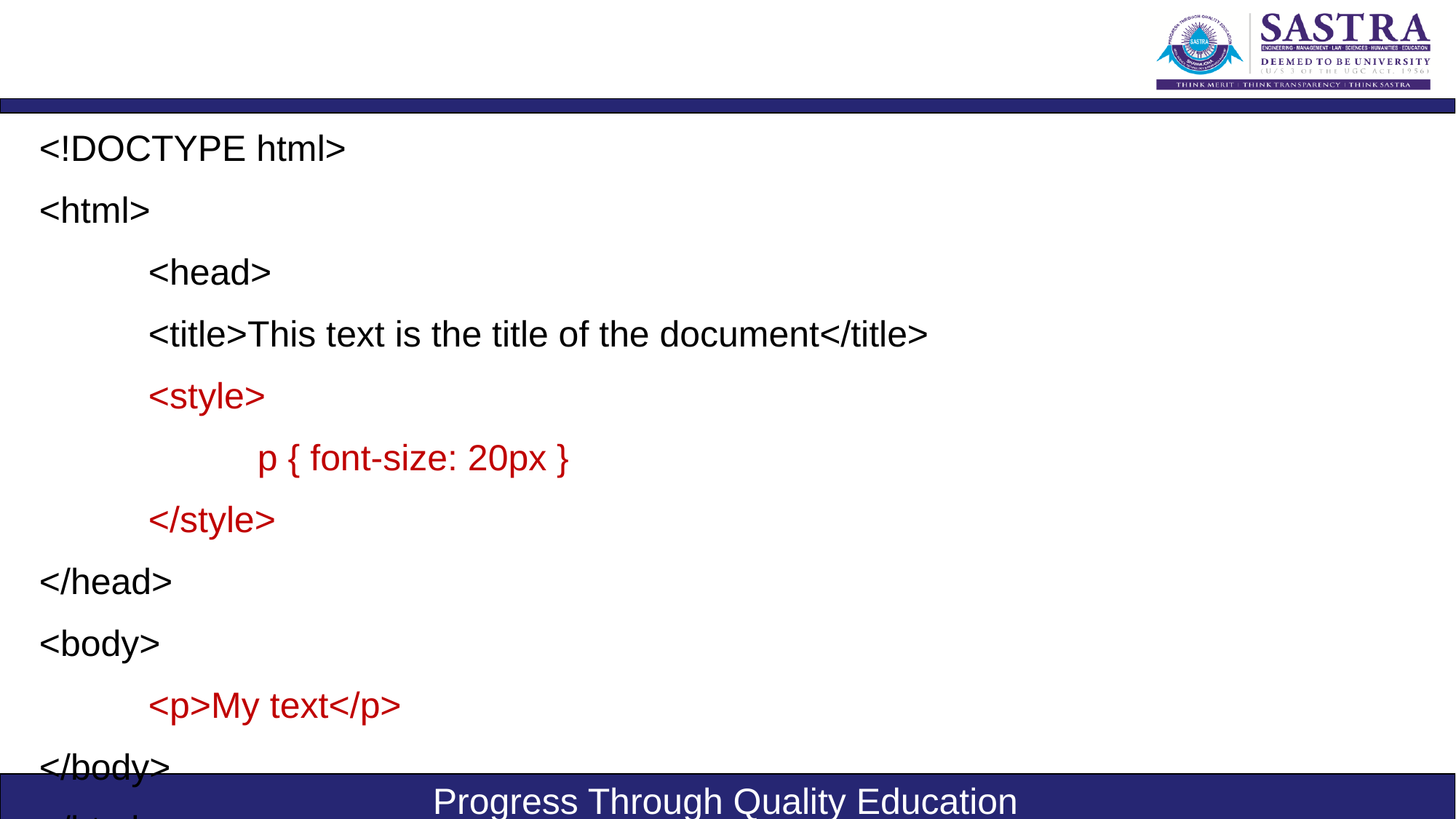

#
<!DOCTYPE html>
<html>
	<head>
	<title>This text is the title of the document</title>
	<style>
		p { font-size: 20px }
	</style>
</head>
<body>
	<p>My text</p>
</body>
</html>